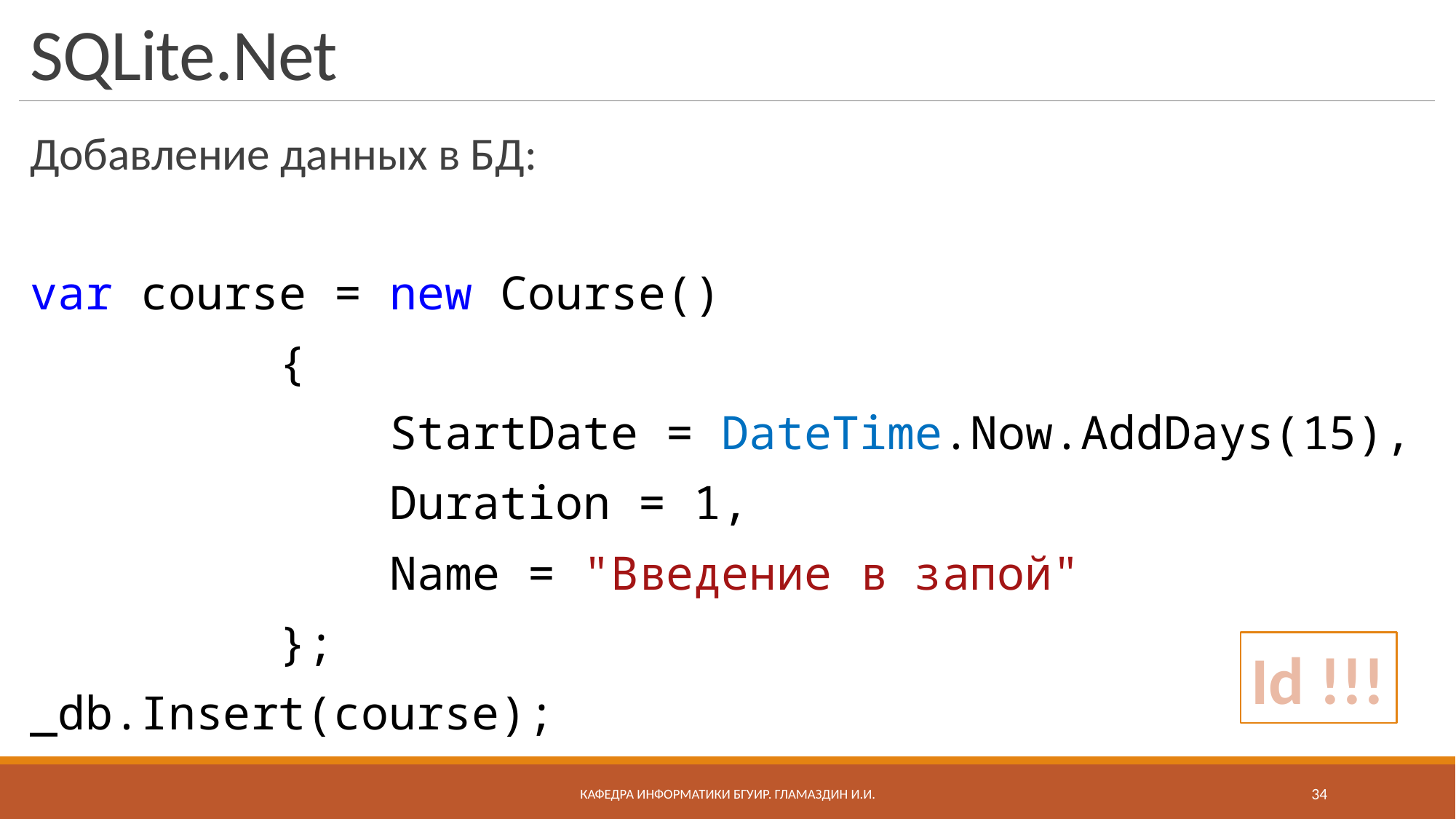

# SQLite.Net
Добавление данных в БД:

var course = new Course()
         {
             StartDate = DateTime.Now.AddDays(15),
             Duration = 1,
             Name = "Введение в запой"
         };
_db.Insert(course);
Id !!!
Кафедра информатики бгуир. Гламаздин И.и.
34